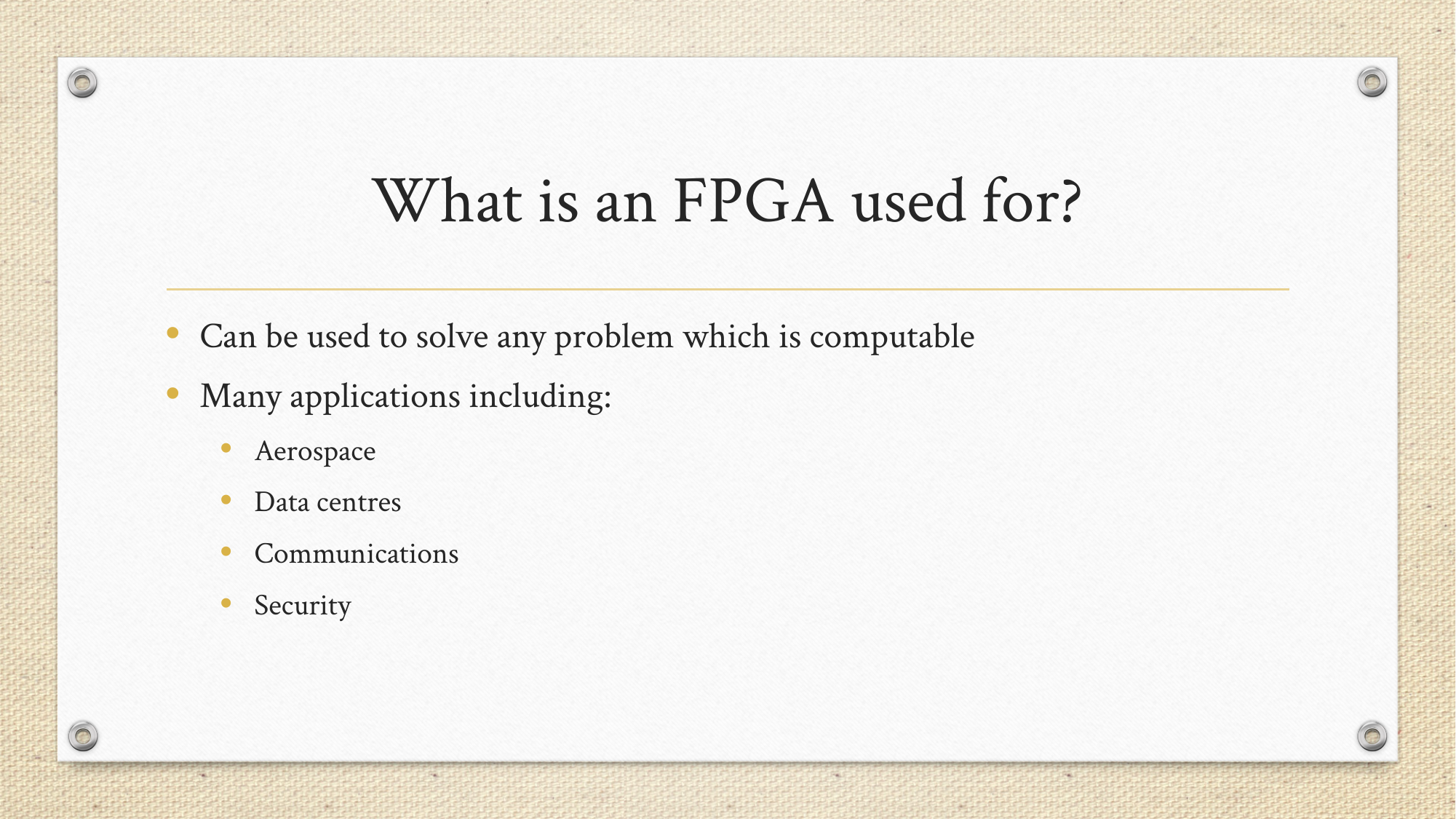

# What is an FPGA used for?
Can be used to solve any problem which is computable
Many applications including:
Aerospace
Data centres
Communications
Security